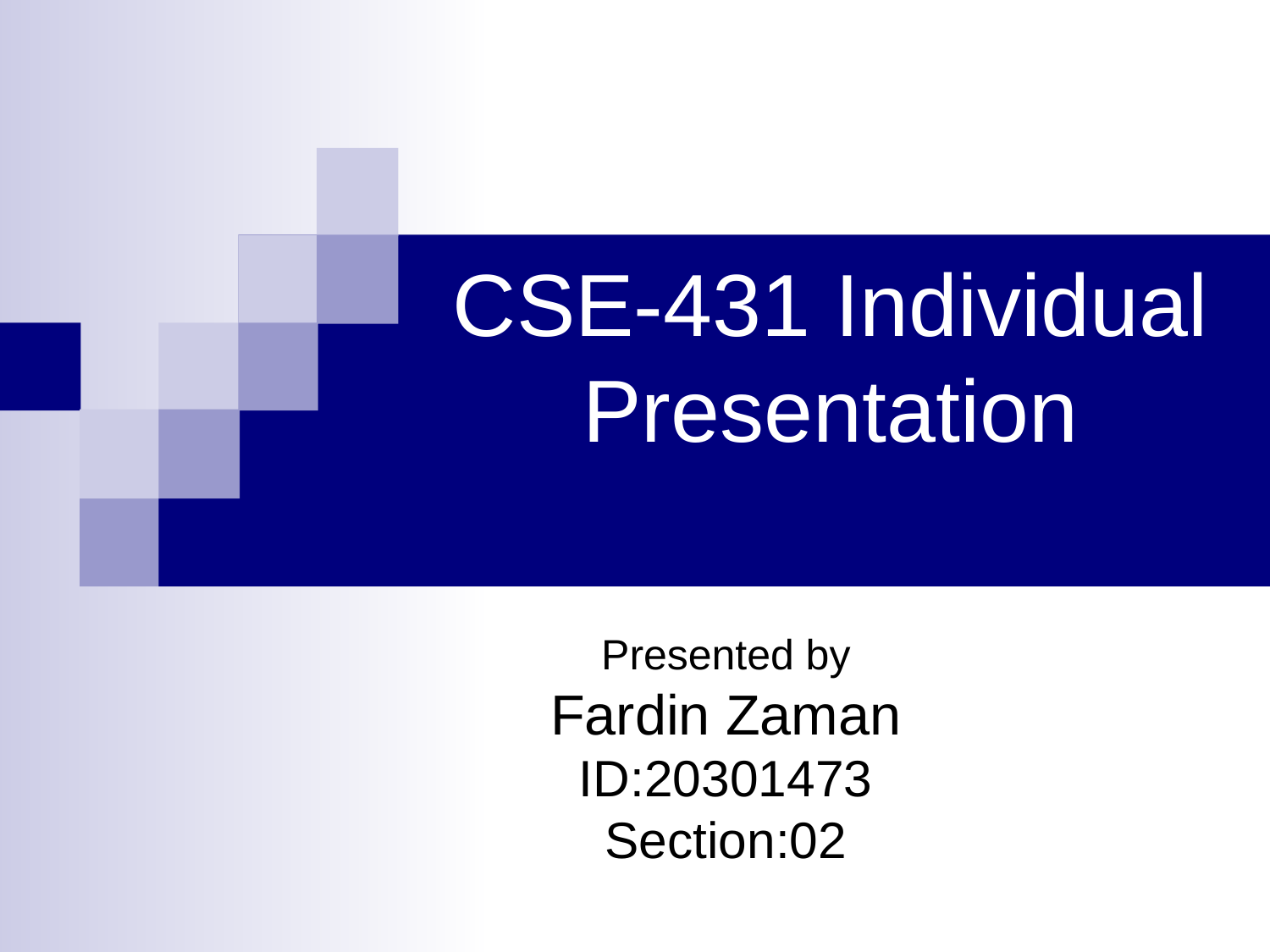

# CSE-431 Individual
Presentation

Presented by
Fardin Zaman
ID:20301473
Section:02